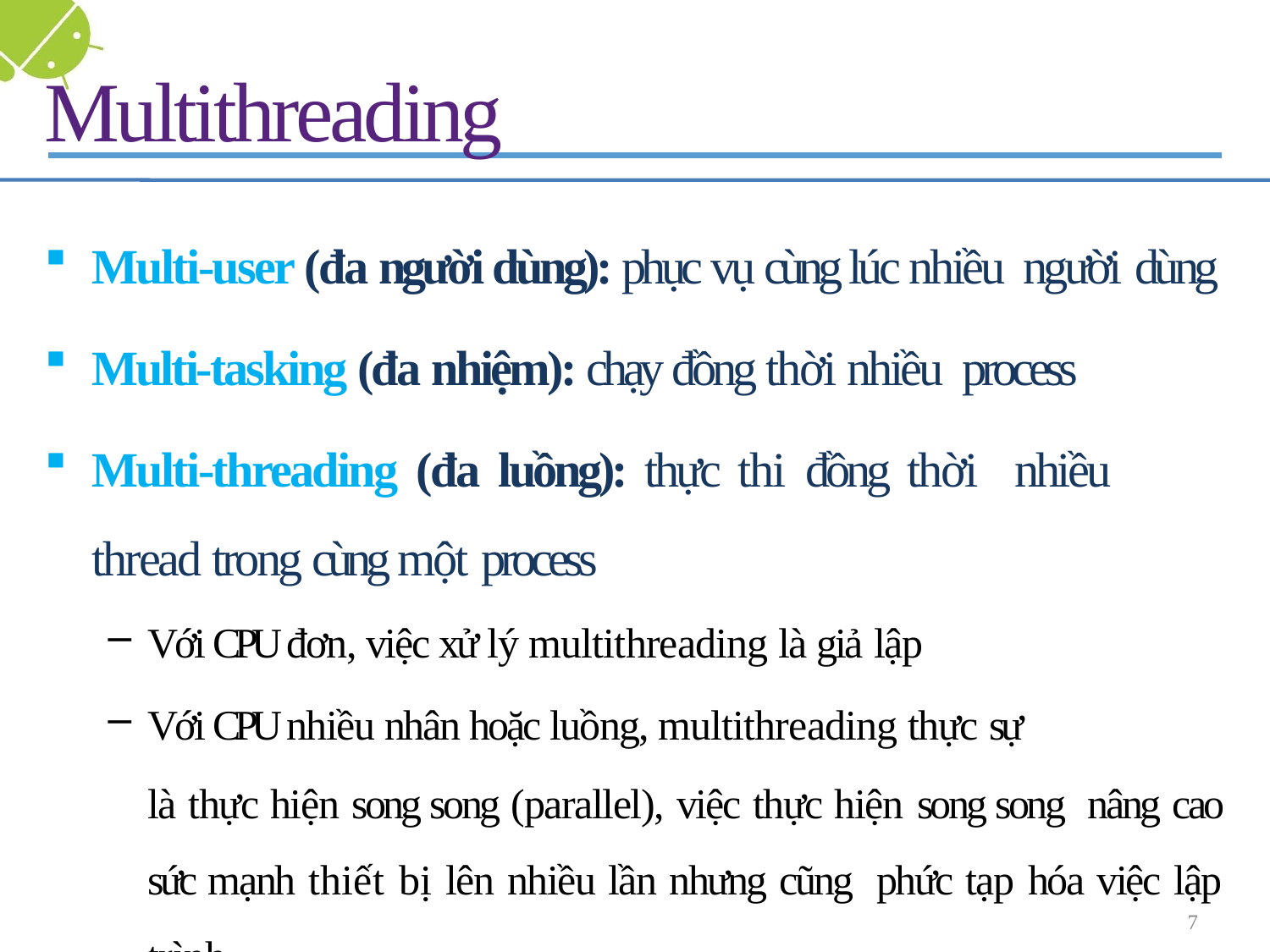

# Multithreading

Multi-user (đa người dùng): phục vụ cùng lúc nhiều  người dùng
Multi-tasking (đa nhiệm): chạy đồng thời nhiều  process
Multi-threading (đa luồng): thực thi đồng thời  nhiều thread trong cùng một process
Với CPU đơn, việc xử lý multithreading là giả lập
Với CPU nhiều nhân hoặc luồng, multithreading thực sự
là thực hiện song song (parallel), việc thực hiện song song  nâng cao sức mạnh thiết bị lên nhiều lần nhưng cũng  phức tạp hóa việc lập trình
7